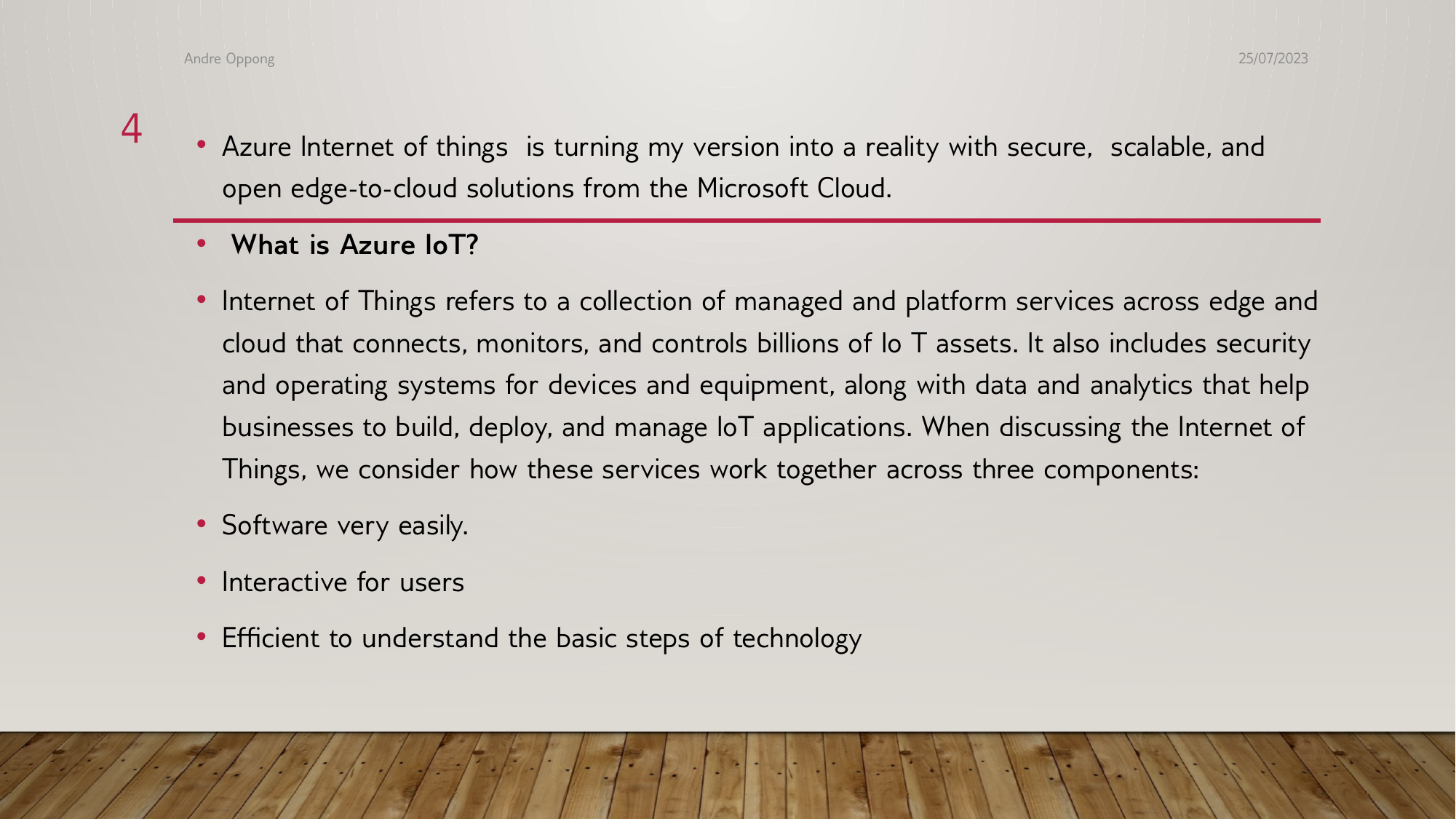

Andre Oppong
25/07/2023
4
Azure Internet of things  is turning my version into a reality with secure,  scalable, and open edge-to-cloud solutions from the Microsoft Cloud.
 What is Azure IoT?
Internet of Things refers to a collection of managed and platform services across edge and cloud that connects, monitors, and controls billions of Io T assets. It also includes security and operating systems for devices and equipment, along with data and analytics that help businesses to build, deploy, and manage IoT applications. When discussing the Internet of Things, we consider how these services work together across three components:
Software very easily.
Interactive for users
Efficient to understand the basic steps of technology